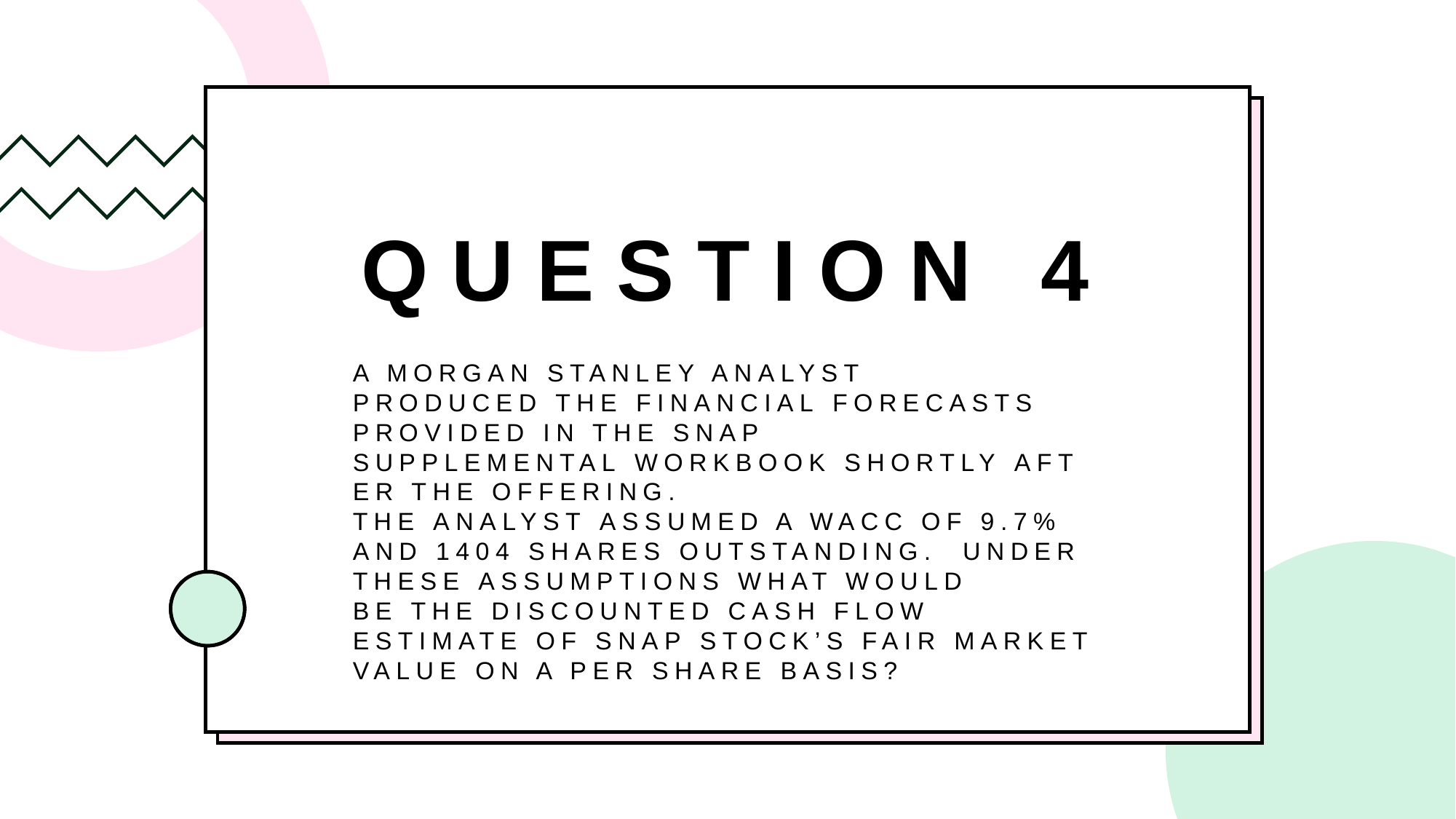

# Question 4

A Morgan Stanley Analyst produced the financial forecasts provided in the Snap Supplemental Workbook shortly after the offering.  The analyst assumed a WACC of 9.7% and 1404 shares outstanding.  Under these assumptions what would be the discounted cash flow estimate of Snap stock’s fair market value on a per share basis?